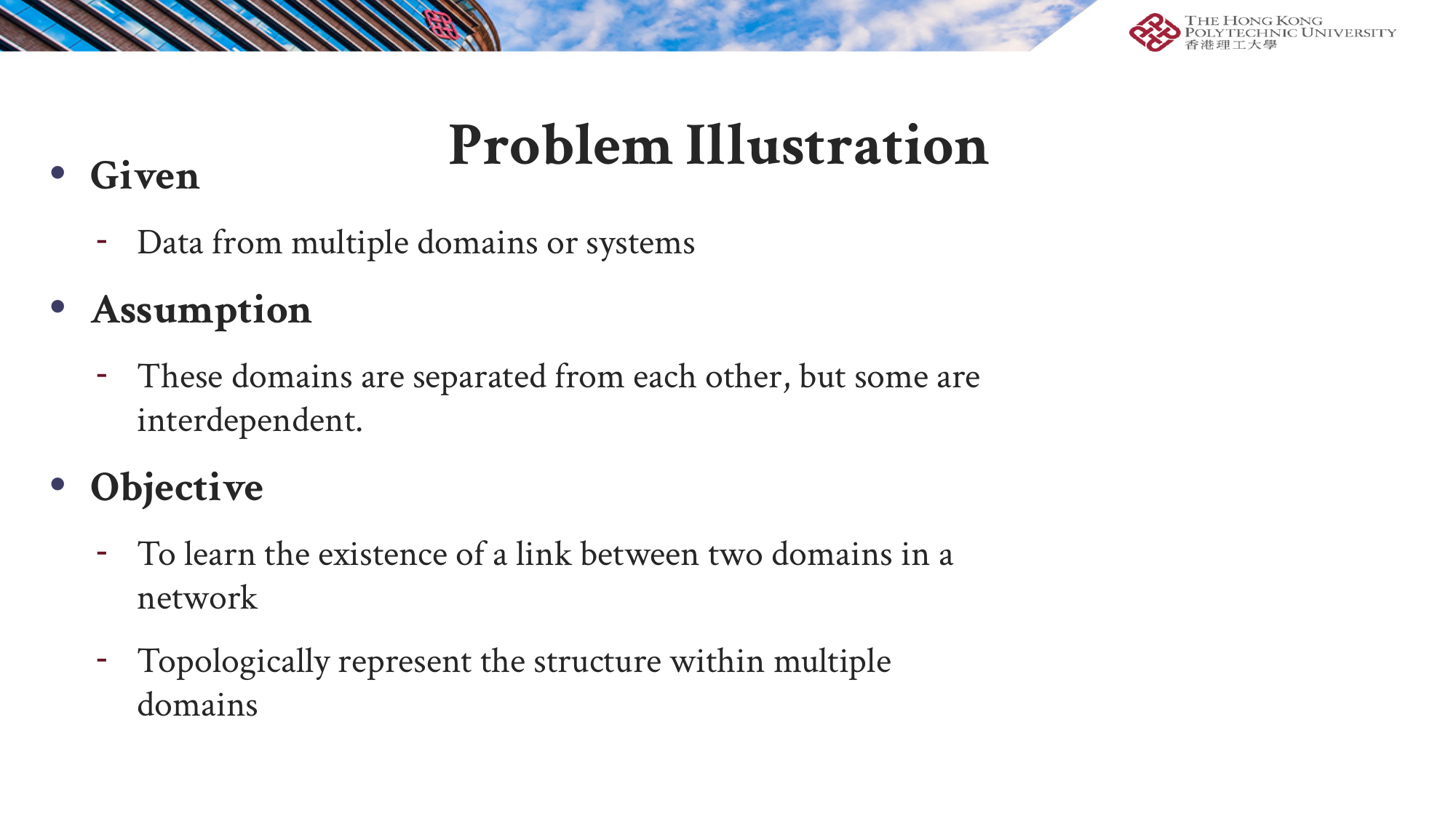

# Problem Illustration
Given
Data from multiple domains or systems
Assumption
These domains are separated from each other, but some are interdependent.
Objective
To learn the existence of a link between two domains in a network
Topologically represent the structure within multiple domains